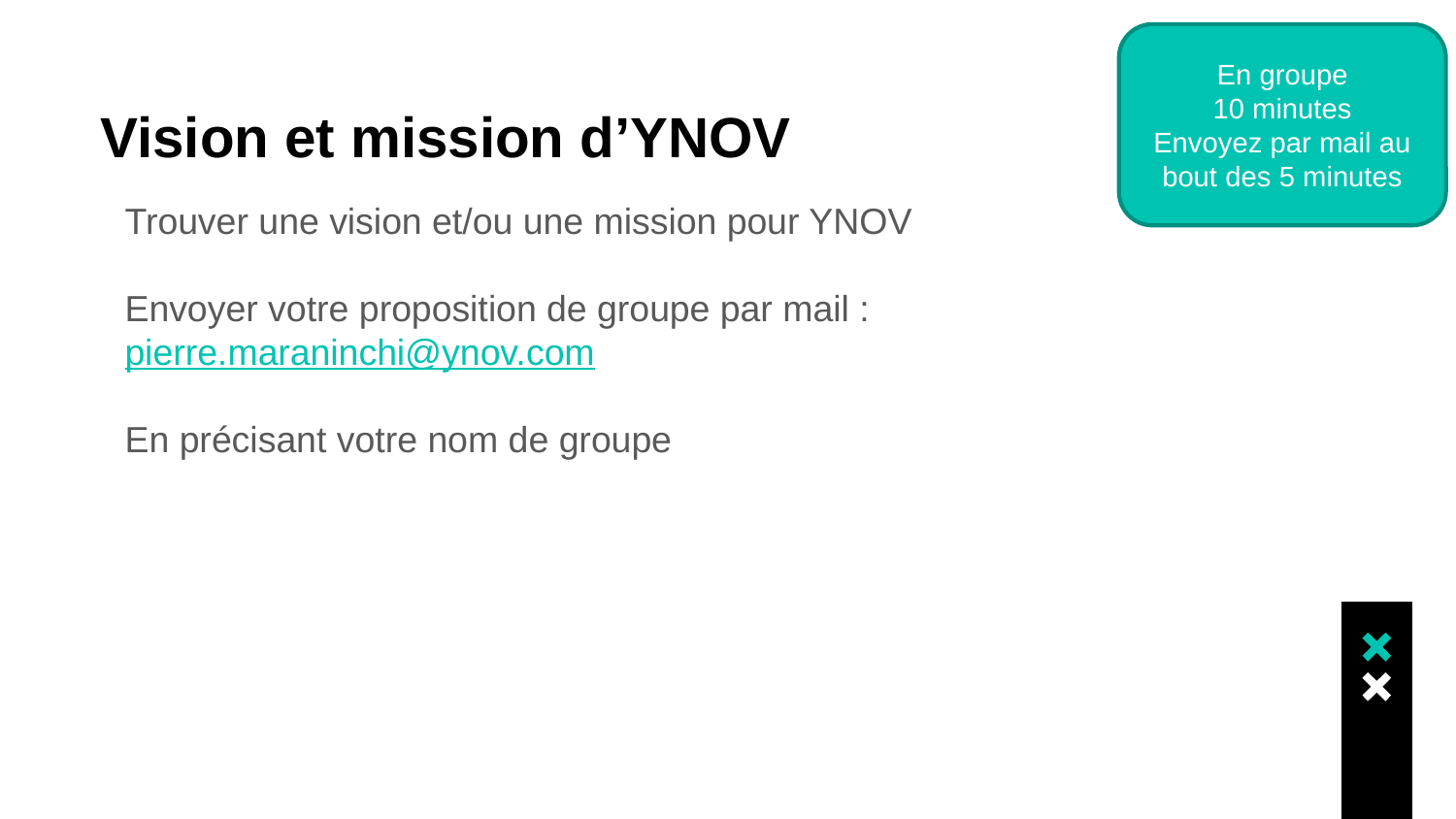

En groupe
10 minutes
Envoyez par mail au bout des 5 minutes
# Vision et mission d’YNOV
Trouver une vision et/ou une mission pour YNOV

Envoyer votre proposition de groupe par mail : pierre.maraninchi@ynov.com

En précisant votre nom de groupe